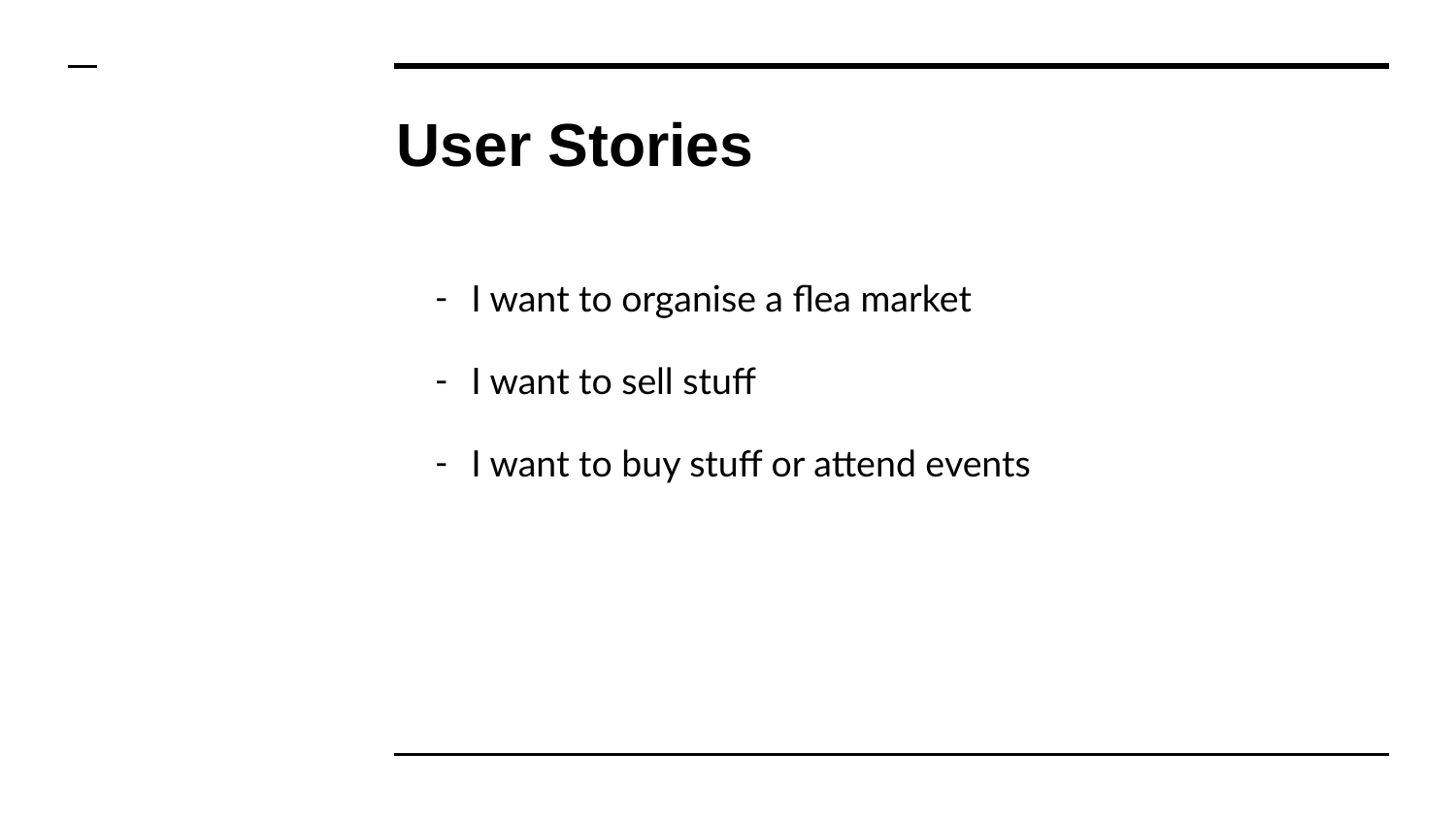

# User Stories
I want to organise a flea market
I want to sell stuff
I want to buy stuff or attend events